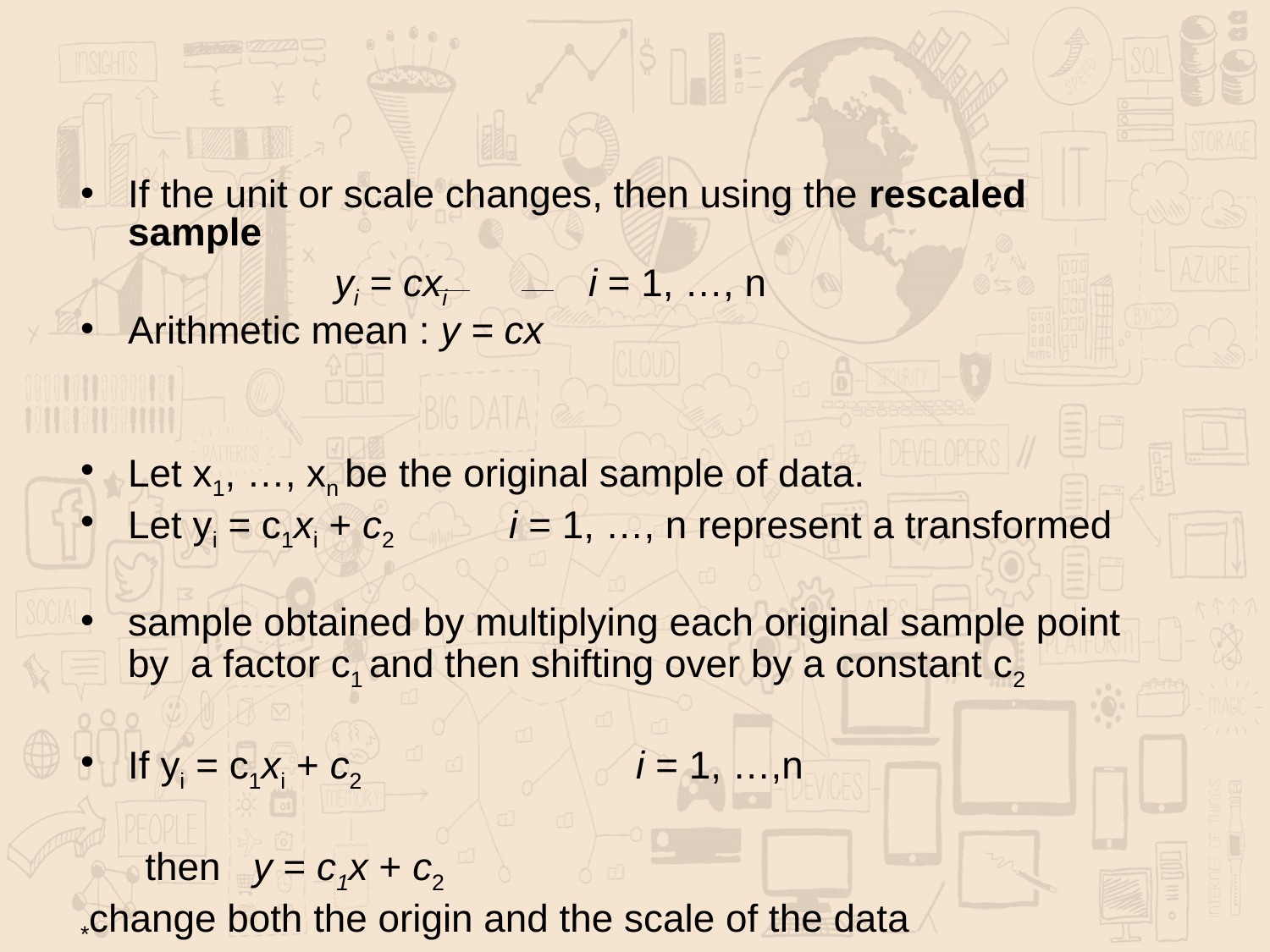

If the unit or scale changes, then using the rescaled sample
		yi = cxi 		i = 1, …, n
Arithmetic mean : y = cx

Let x1, …, xn be the original sample of data.
Let yi = c1xi + c2	i = 1, …, n represent a transformed

sample obtained by multiplying each original sample point by  a factor c1 and then shifting over by a constant c2

If yi = c1xi + c2			i = 1, …,n

      then   y = c1x + c2
*change both the origin and the scale of the data